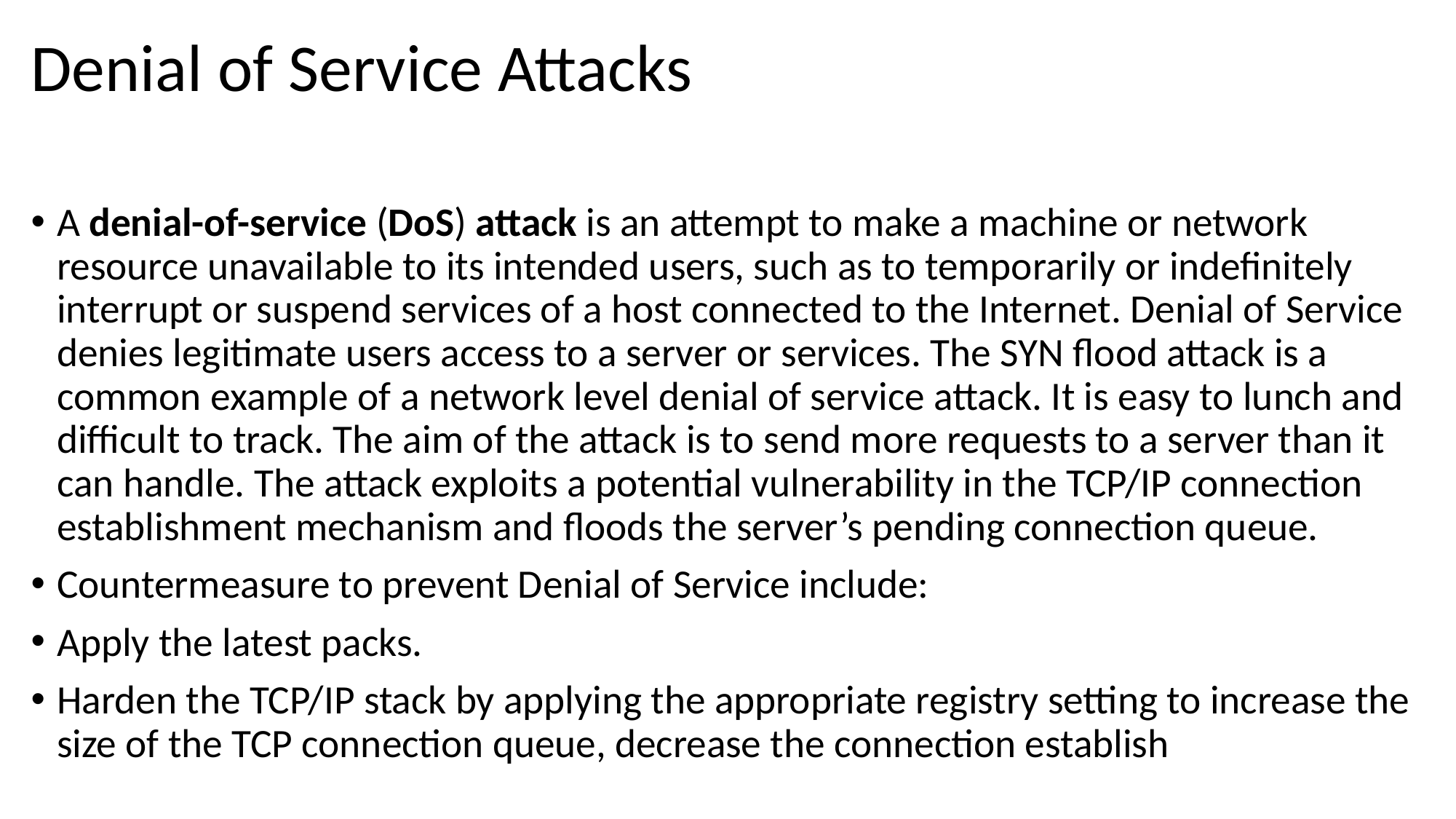

# Denial of Service Attacks
A denial-of-service (DoS) attack is an attempt to make a machine or network resource unavailable to its intended users, such as to temporarily or indefinitely interrupt or suspend services of a host connected to the Internet. Denial of Service denies legitimate users access to a server or services. The SYN flood attack is a common example of a network level denial of service attack. It is easy to lunch and difficult to track. The aim of the attack is to send more requests to a server than it can handle. The attack exploits a potential vulnerability in the TCP/IP connection establishment mechanism and floods the server’s pending connection queue.
Countermeasure to prevent Denial of Service include:
Apply the latest packs.
Harden the TCP/IP stack by applying the appropriate registry setting to increase the size of the TCP connection queue, decrease the connection establish